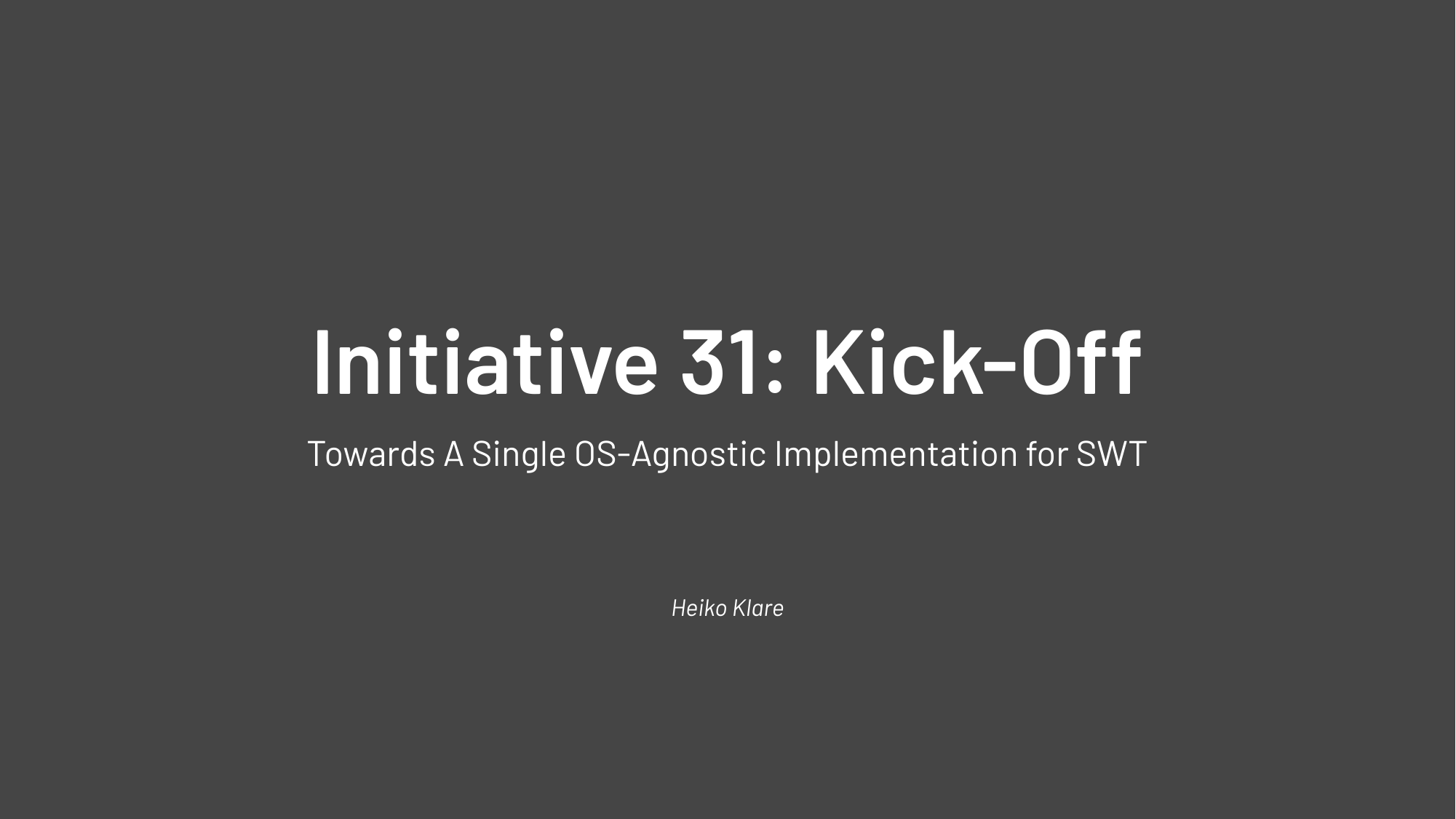

# Initiative 31: Kick-Off
Towards A Single OS-Agnostic Implementation for SWT

Heiko Klare